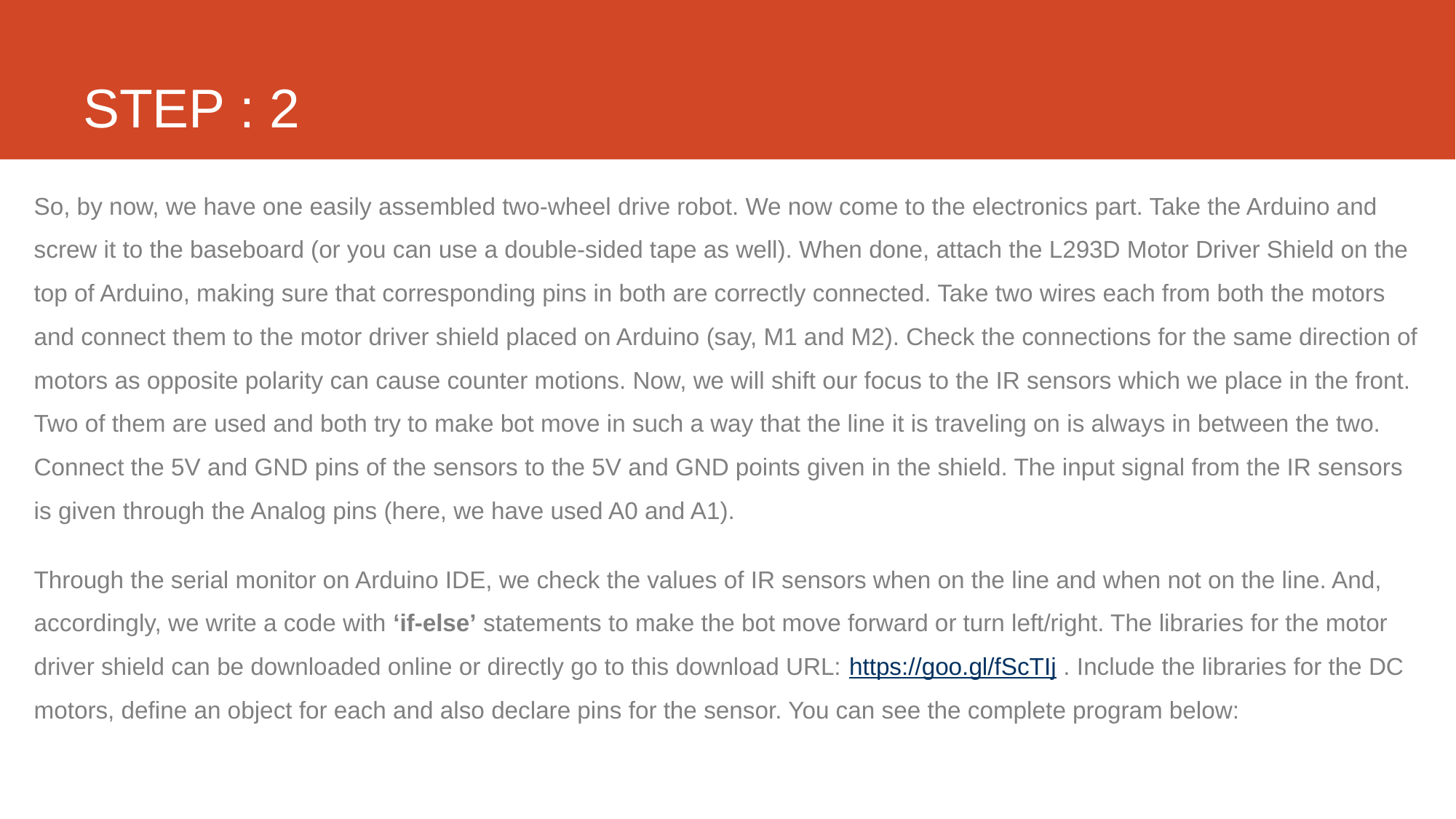

# STEP : 2
So, by now, we have one easily assembled two-wheel drive robot. We now come to the electronics part. Take the Arduino and screw it to the baseboard (or you can use a double-sided tape as well). When done, attach the L293D Motor Driver Shield on the top of Arduino, making sure that corresponding pins in both are correctly connected. Take two wires each from both the motors and connect them to the motor driver shield placed on Arduino (say, M1 and M2). Check the connections for the same direction of motors as opposite polarity can cause counter motions. Now, we will shift our focus to the IR sensors which we place in the front. Two of them are used and both try to make bot move in such a way that the line it is traveling on is always in between the two. Connect the 5V and GND pins of the sensors to the 5V and GND points given in the shield. The input signal from the IR sensors is given through the Analog pins (here, we have used A0 and A1).
Through the serial monitor on Arduino IDE, we check the values of IR sensors when on the line and when not on the line. And, accordingly, we write a code with ‘if-else’ statements to make the bot move forward or turn left/right. The libraries for the motor driver shield can be downloaded online or directly go to this download URL: https://goo.gl/fScTIj . Include the libraries for the DC motors, define an object for each and also declare pins for the sensor. You can see the complete program below: